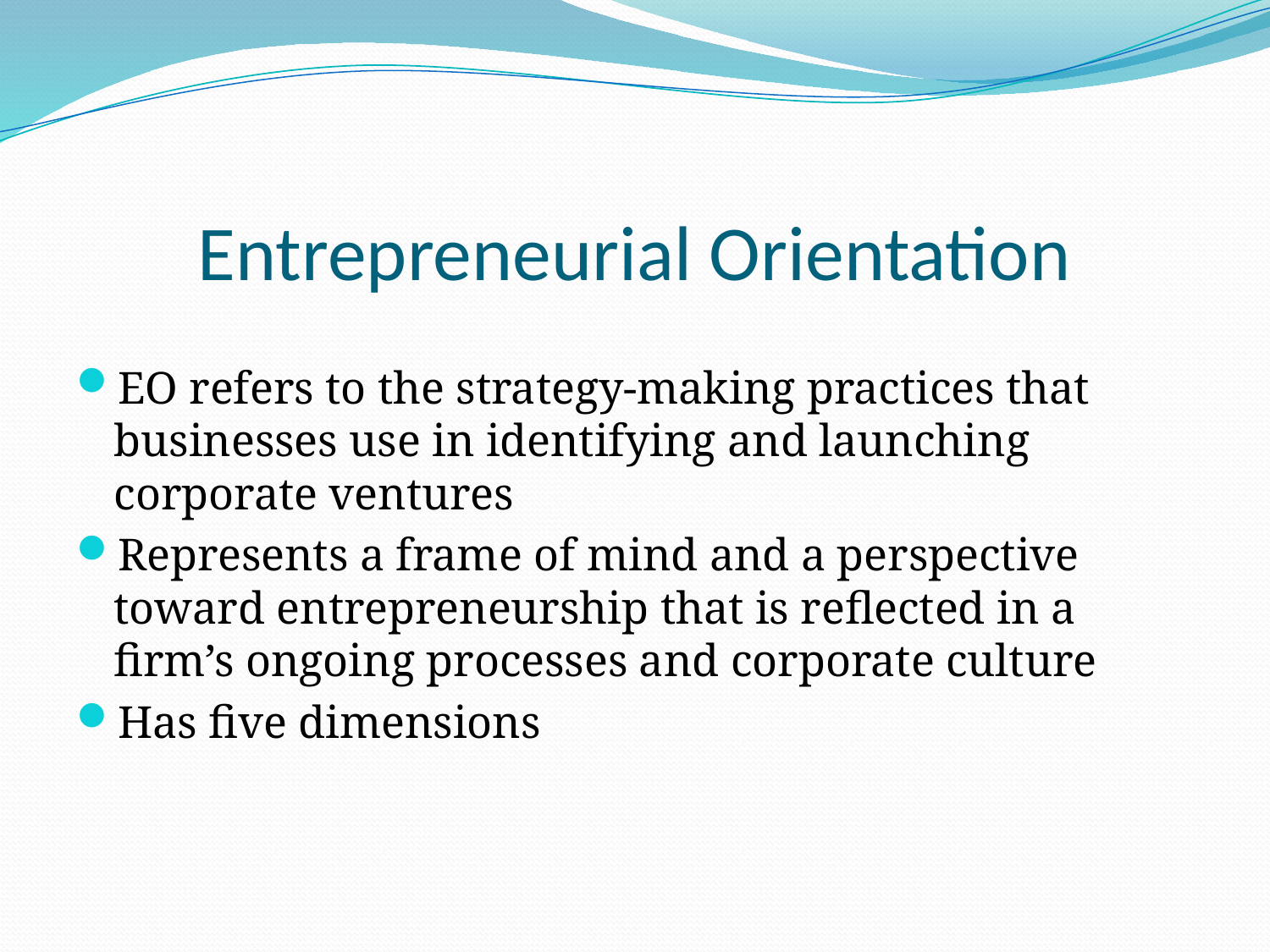

# Entrepreneurial Orientation
EO refers to the strategy-making practices that businesses use in identifying and launching corporate ventures
Represents a frame of mind and a perspective toward entrepreneurship that is reflected in a firm’s ongoing processes and corporate culture
Has five dimensions